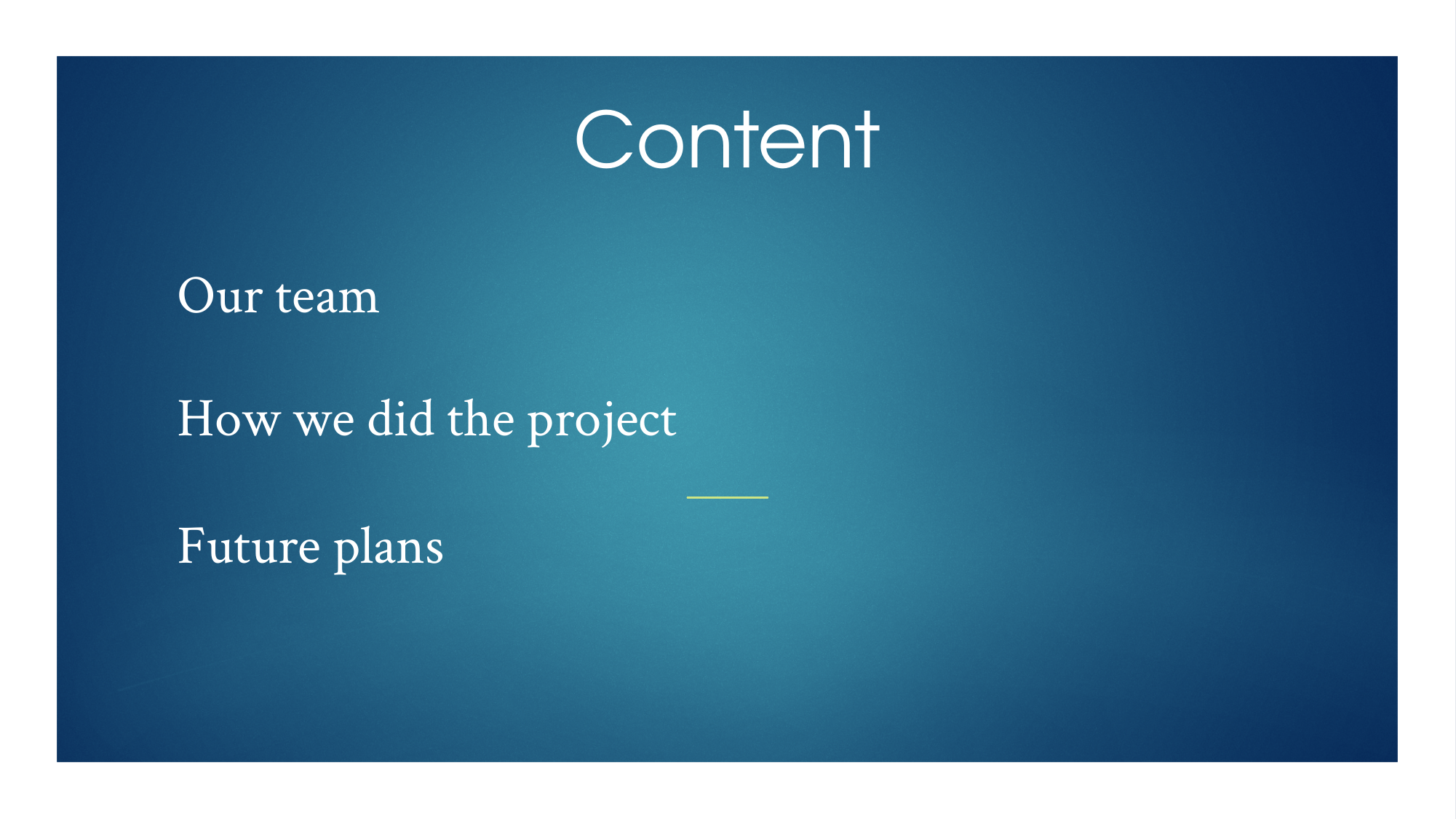

# Content
Our team
How we did the project
Future plans